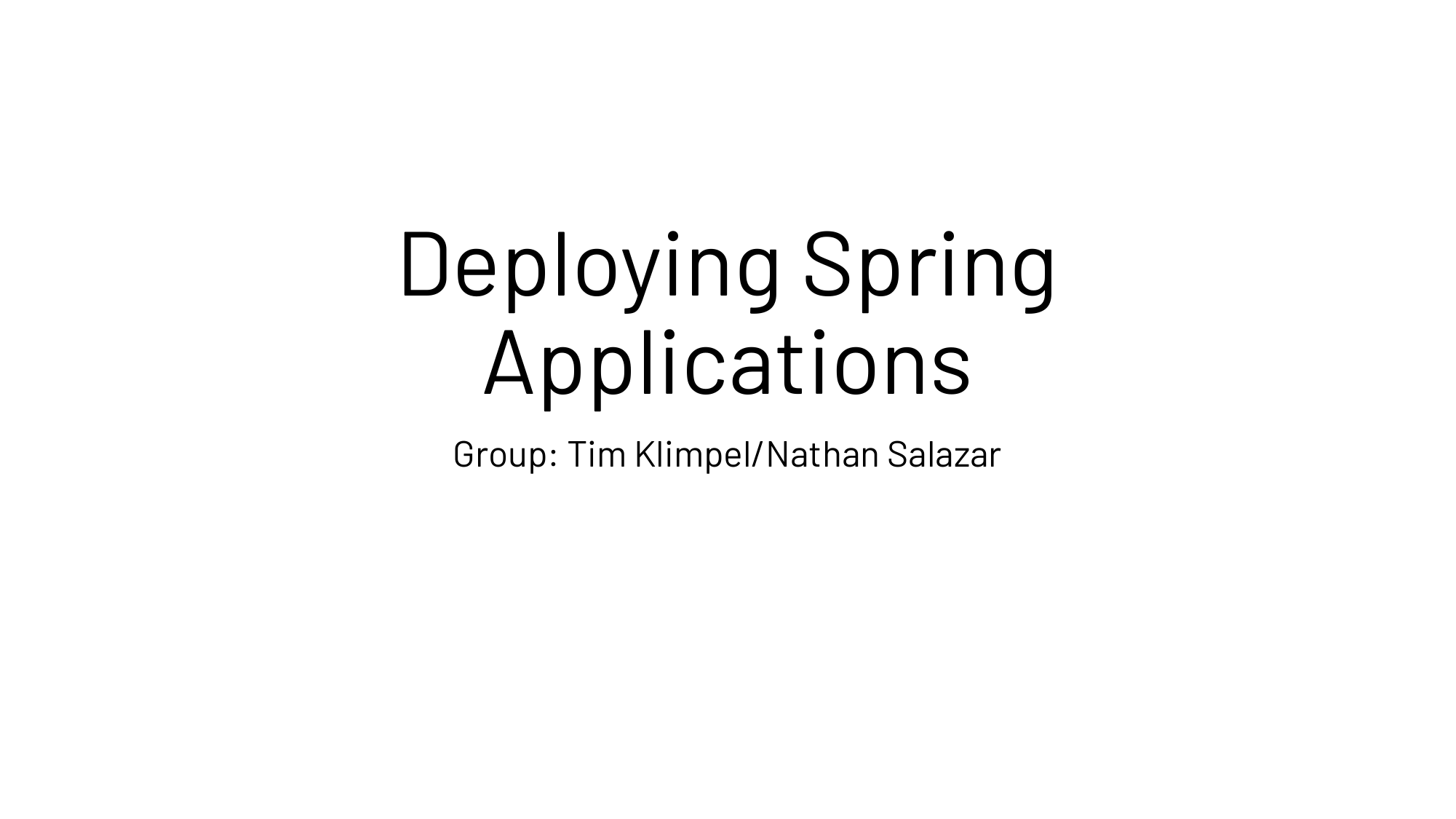

# Deploying Spring Applications
Group: Tim Klimpel/Nathan Salazar